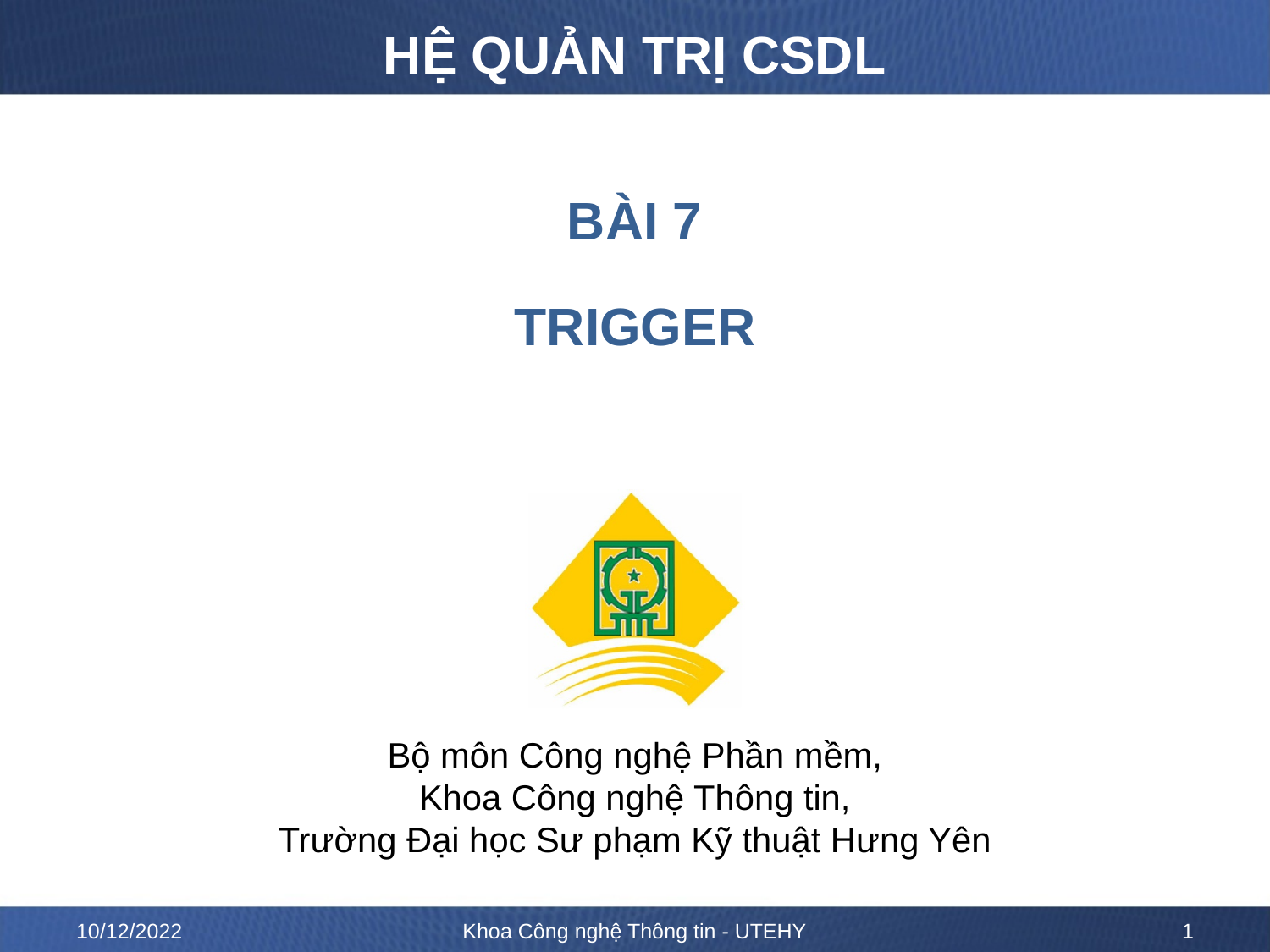

# HỆ QUẢN TRỊ CSDL
BÀI 7
TRIGGER
10/12/2022
Khoa Công nghệ Thông tin - UTEHY
1